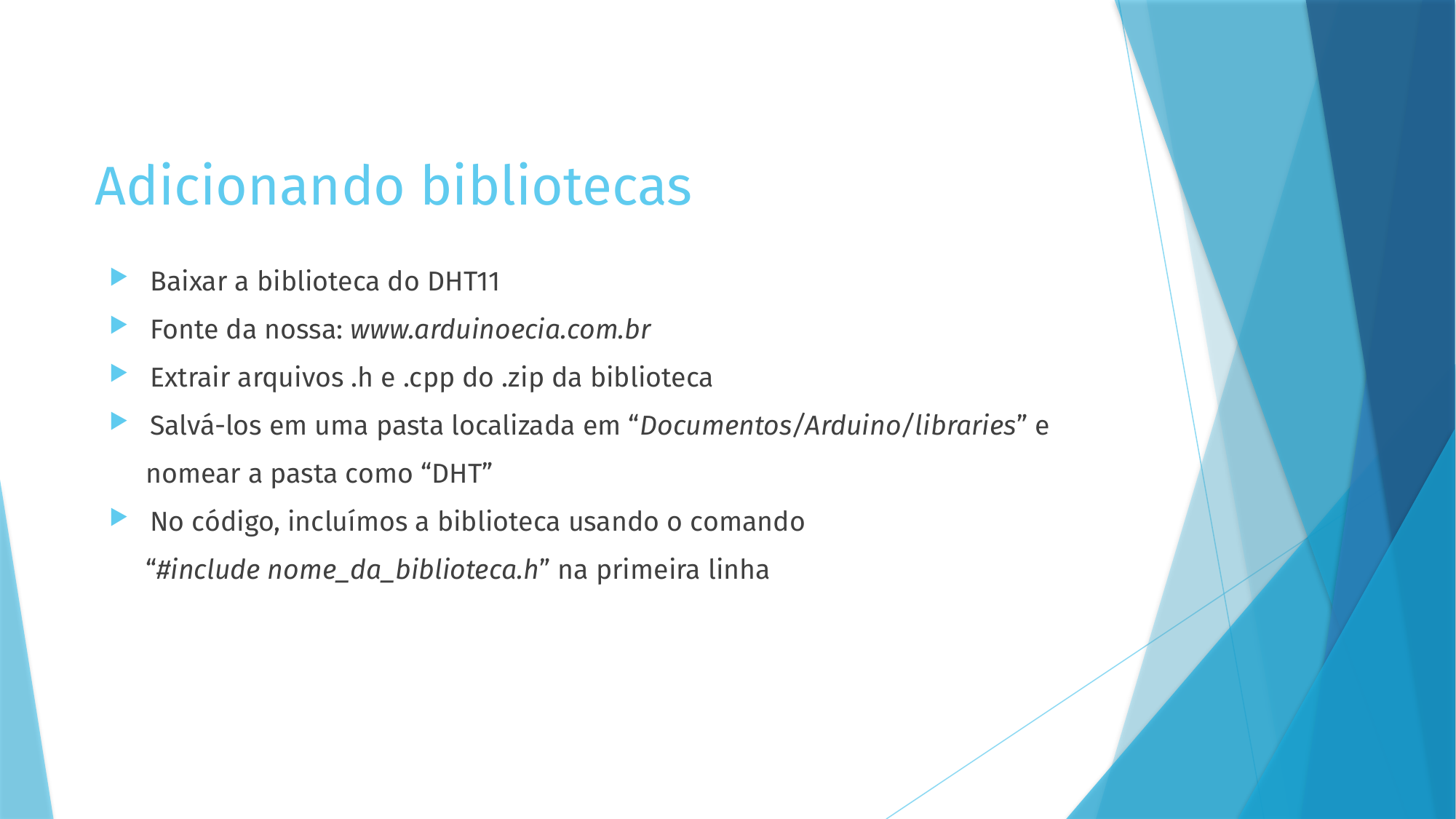

# Adicionando bibliotecas
Baixar a biblioteca do DHT11
Fonte da nossa: www.arduinoecia.com.br
Extrair arquivos .h e .cpp do .zip da biblioteca
Salvá-los em uma pasta localizada em “Documentos/Arduino/libraries” e
     nomear a pasta como “DHT”
No código, incluímos a biblioteca usando o comando
     “#include nome_da_biblioteca.h” na primeira linha